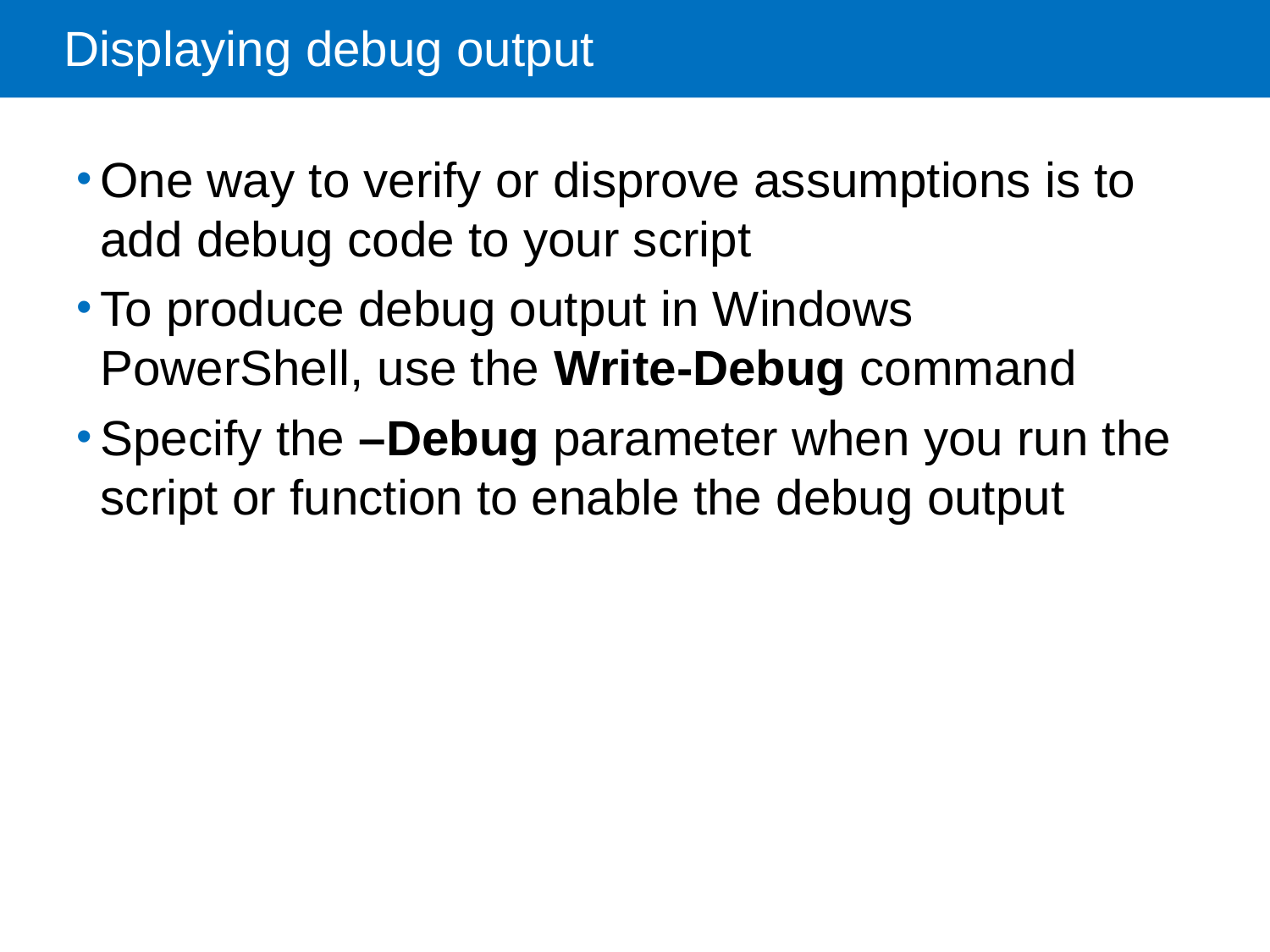

# Displaying debug output
One way to verify or disprove assumptions is to add debug code to your script
To produce debug output in Windows PowerShell, use the Write-Debug command
Specify the –Debug parameter when you run the script or function to enable the debug output